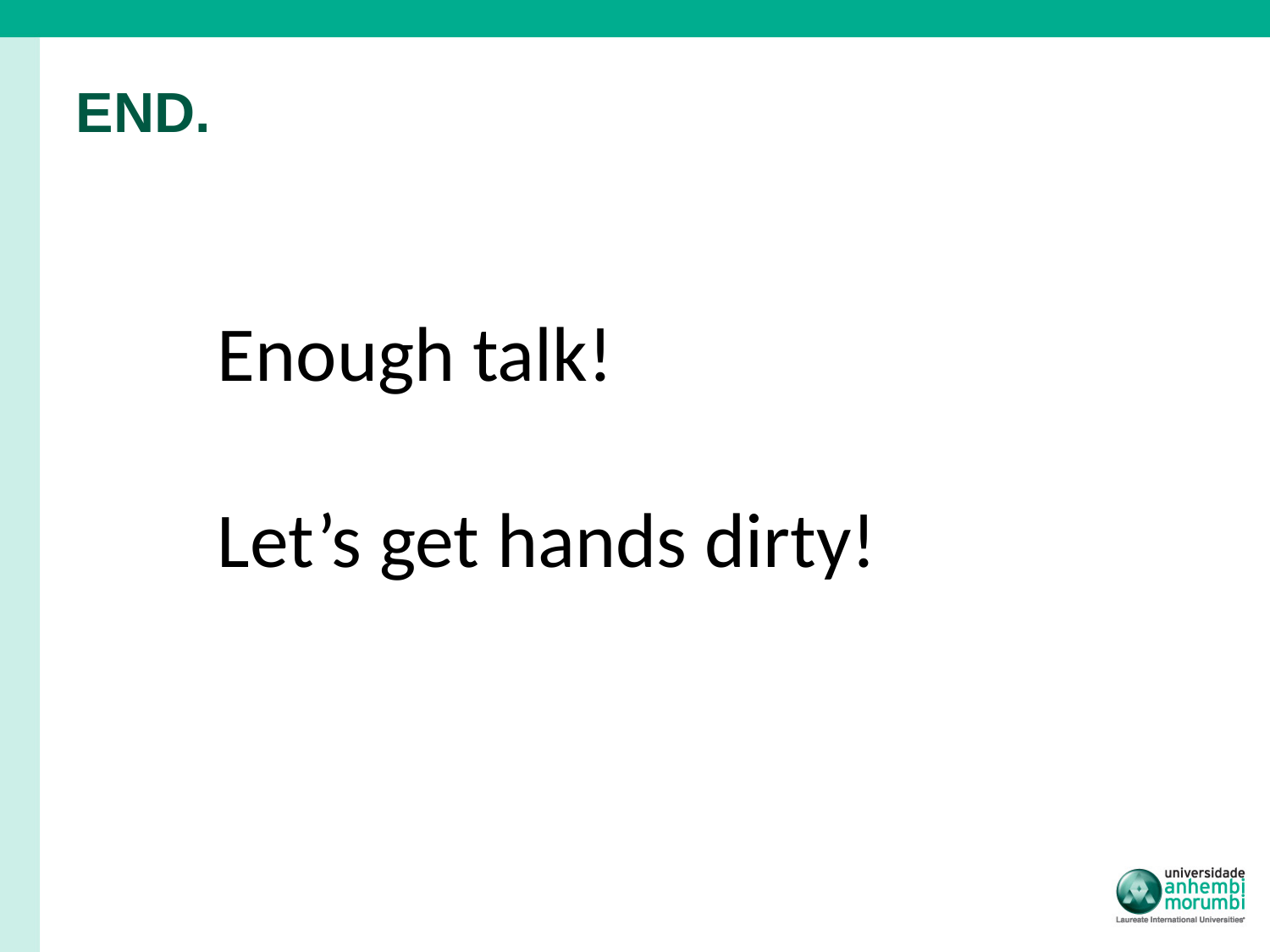

# END.
Enough talk!

Let’s get hands dirty!